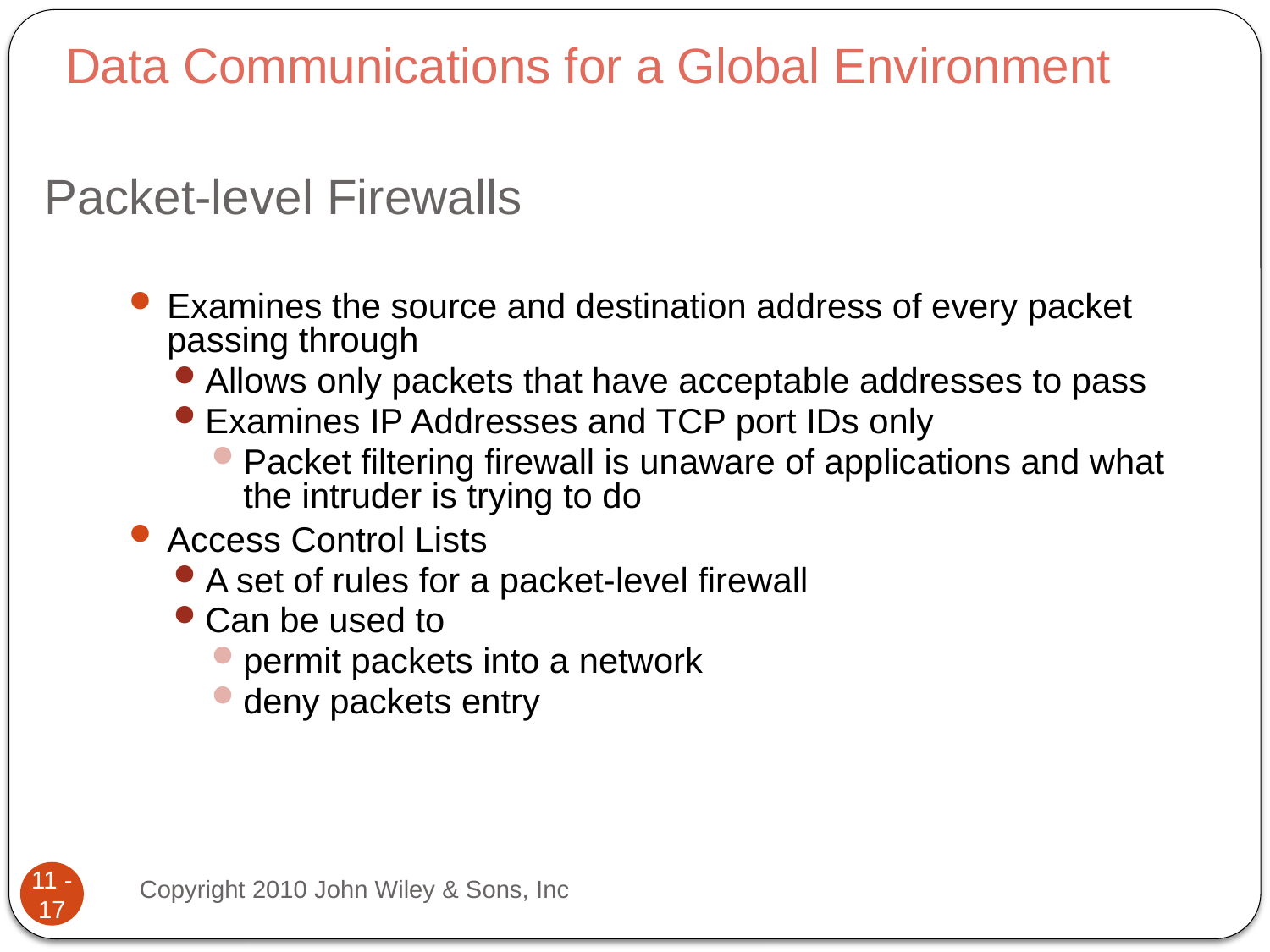

Data Communications for a Global Environment
# Packet-level Firewalls
Examines the source and destination address of every packet passing through
Allows only packets that have acceptable addresses to pass
Examines IP Addresses and TCP port IDs only
Packet filtering firewall is unaware of applications and what the intruder is trying to do
Access Control Lists
A set of rules for a packet-level firewall
Can be used to
permit packets into a network
deny packets entry

Copyright 2010 John Wiley & Sons, Inc
11 - 17